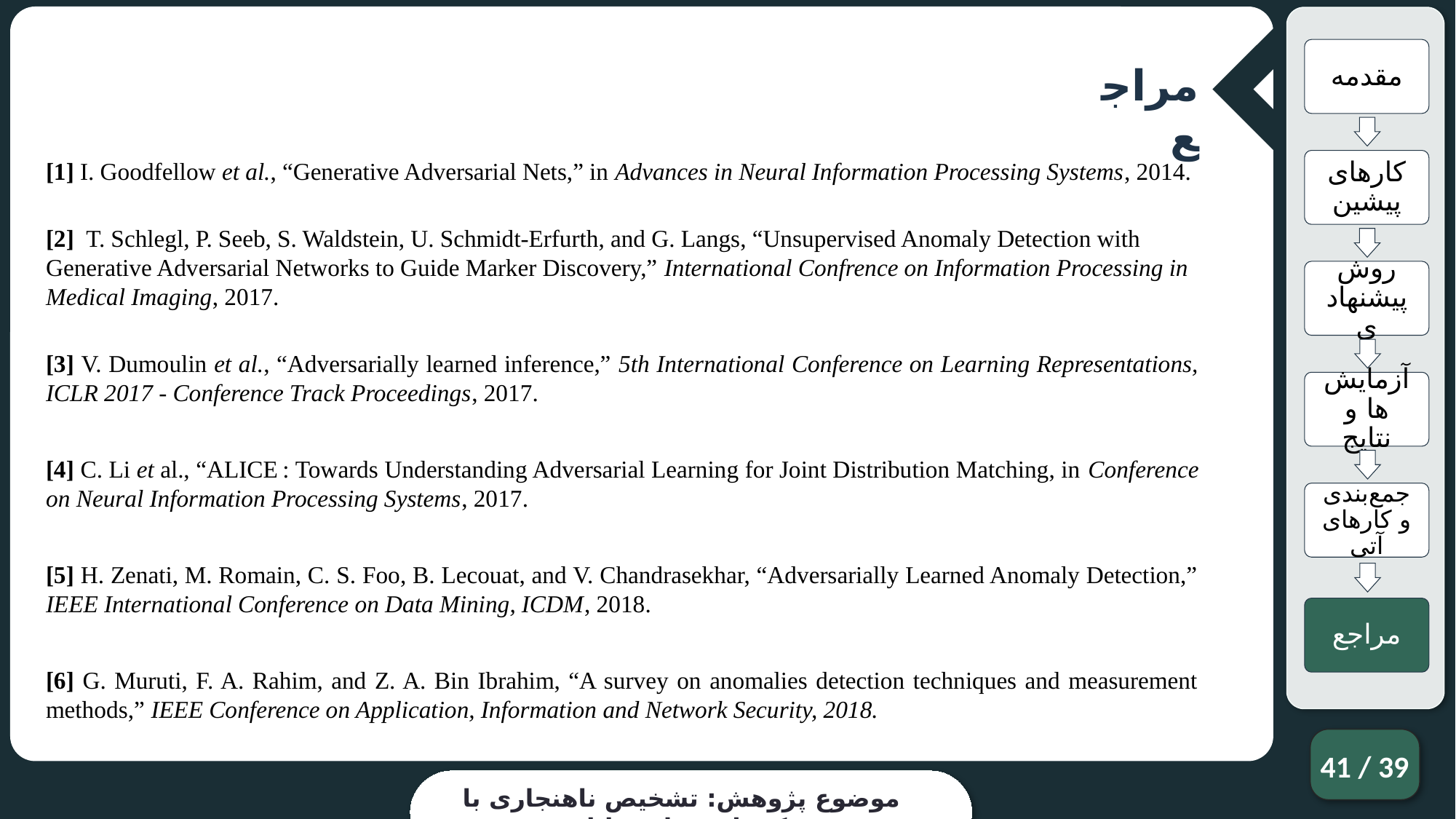

مقدمه

کارهای پیشین
روش‌ پیشنهادی
آزمایش‌ها و نتایج
جمع‌بندی و کارهای آتی
مراجع
مراجع
[1] I. Goodfellow et al., “Generative Adversarial Nets,” in Advances in Neural Information Processing Systems, 2014.

[2]  T. Schlegl, P. Seeb, S. Waldstein, U. Schmidt-Erfurth, and G. Langs, “Unsupervised Anomaly Detection with Generative Adversarial Networks to Guide Marker Discovery,” International Confrence on Information Processing in Medical Imaging, 2017.

[3] V. Dumoulin et al., “Adversarially learned inference,” 5th International Conference on Learning Representations, ICLR 2017 - Conference Track Proceedings, 2017.

[4] C. Li et al., “ALICE : Towards Understanding Adversarial Learning for Joint Distribution Matching, in Conference on Neural Information Processing Systems, 2017.

[5] H. Zenati, M. Romain, C. S. Foo, B. Lecouat, and V. Chandrasekhar, “Adversarially Learned Anomaly Detection,” IEEE International Conference on Data Mining, ICDM, 2018.

[6] G. Muruti, F. A. Rahim, and Z. A. Bin Ibrahim, “A survey on anomalies detection techniques and measurement methods,” IEEE Conference on Application, Information and Network Security, 2018.

41 / 39